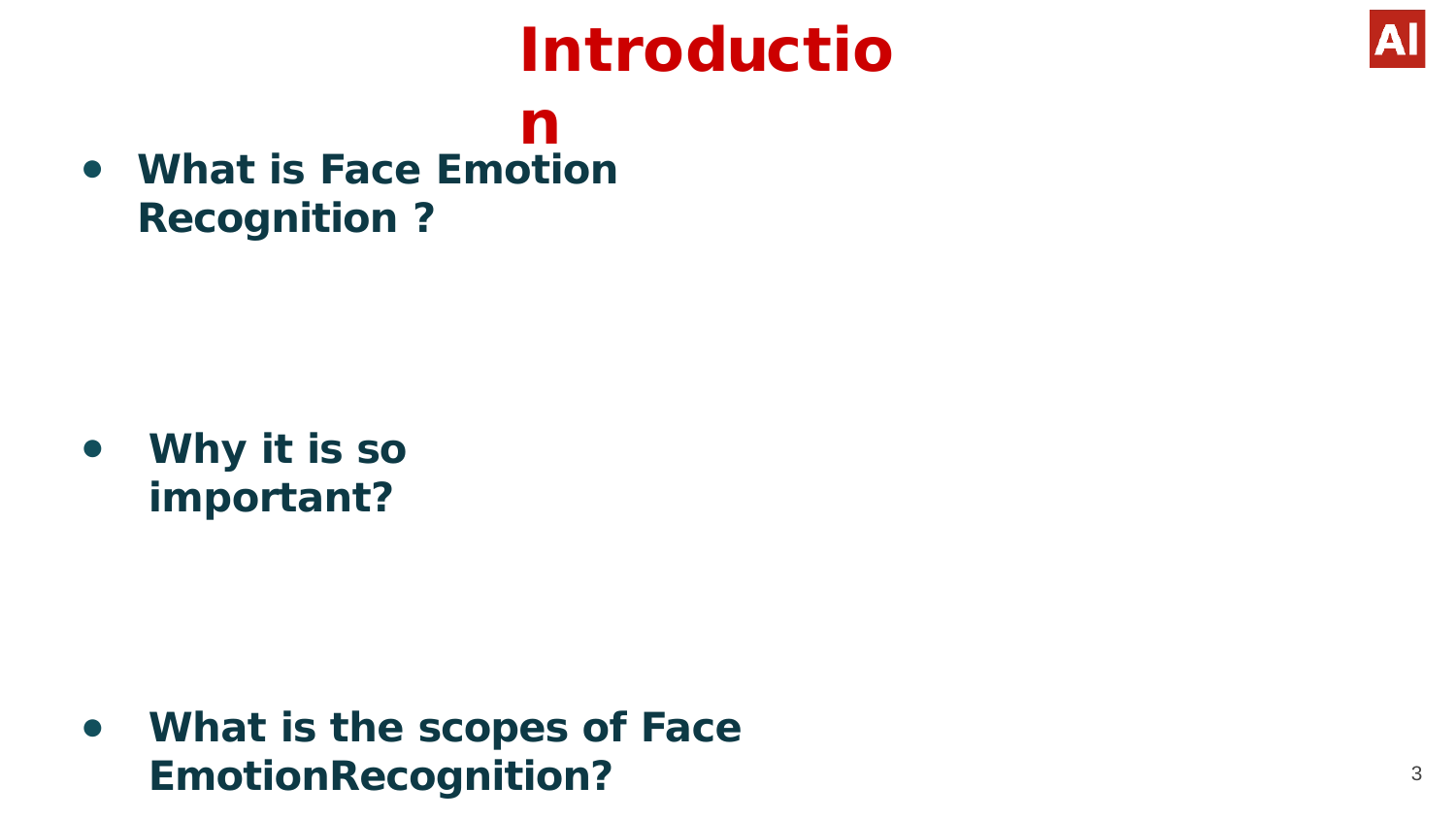

# Introduction
What is Face Emotion Recognition ?
Why it is so important?
What is the scopes of Face EmotionRecognition?
3